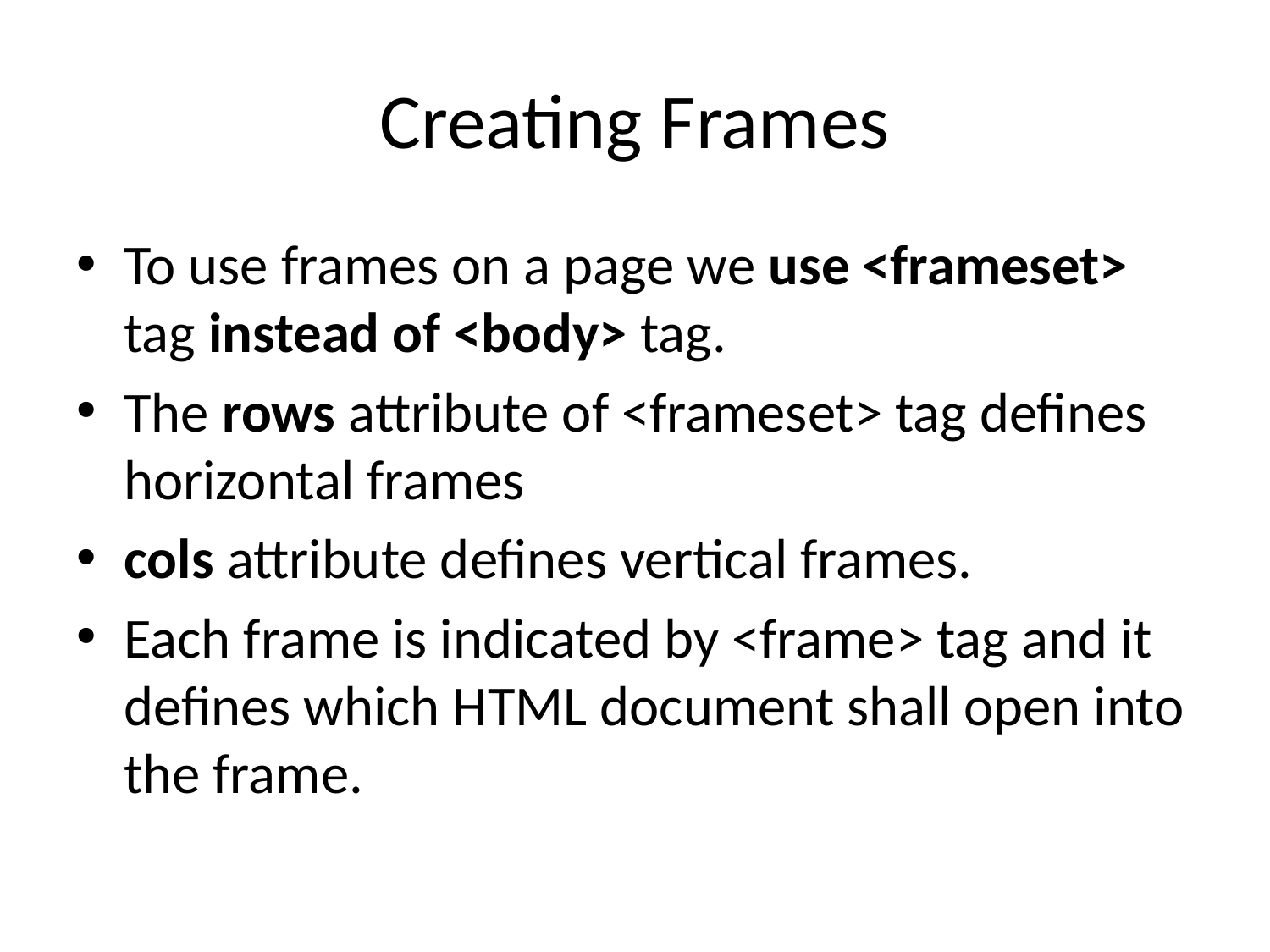

# Creating Frames
To use frames on a page we use <frameset> tag instead of <body> tag.
The rows attribute of <frameset> tag defines horizontal frames
cols attribute defines vertical frames.
Each frame is indicated by <frame> tag and it defines which HTML document shall open into the frame.